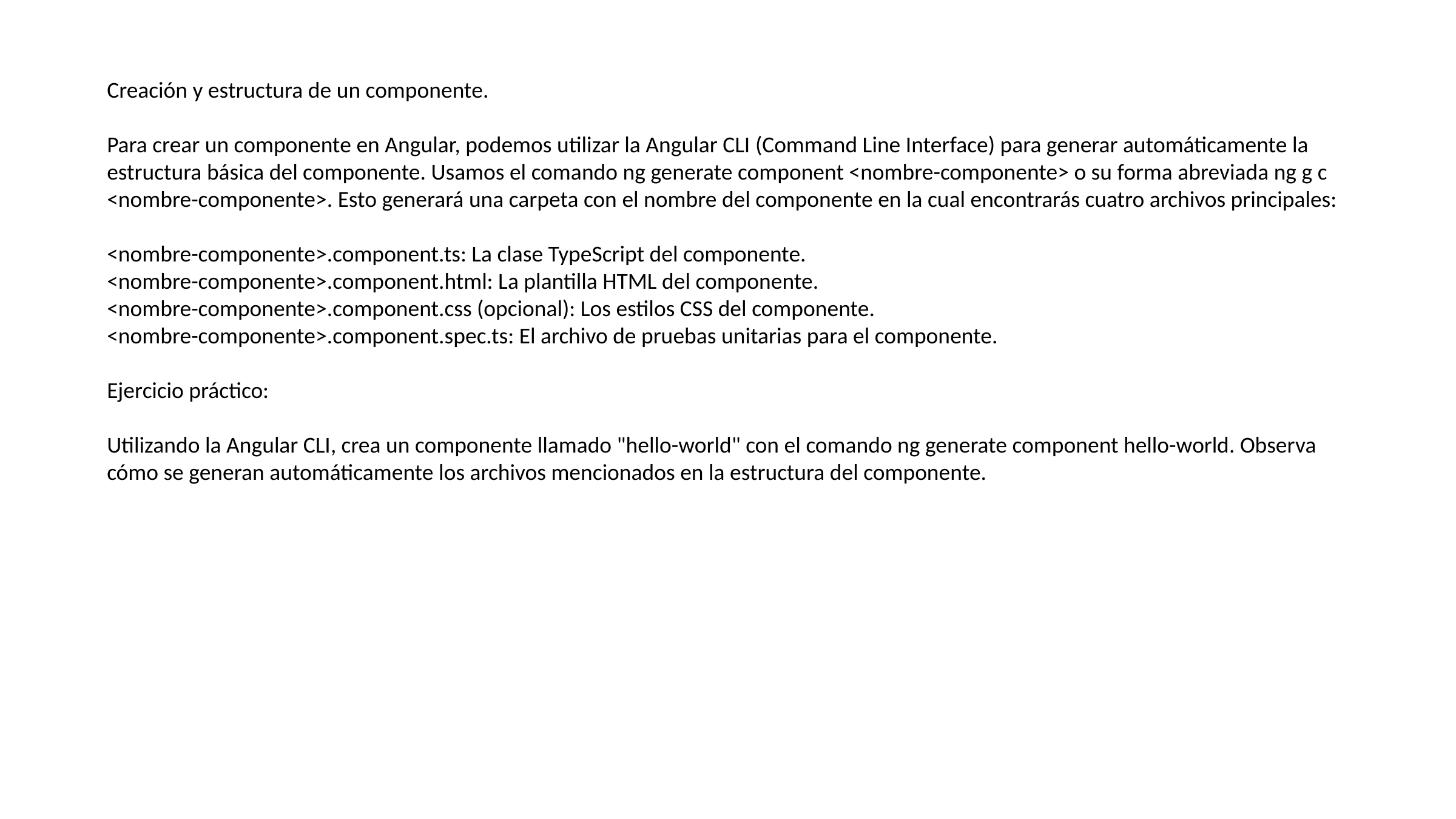

Creación y estructura de un componente.

Para crear un componente en Angular, podemos utilizar la Angular CLI (Command Line Interface) para generar automáticamente la estructura básica del componente. Usamos el comando ng generate component <nombre-componente> o su forma abreviada ng g c <nombre-componente>. Esto generará una carpeta con el nombre del componente en la cual encontrarás cuatro archivos principales:

<nombre-componente>.component.ts: La clase TypeScript del componente.
<nombre-componente>.component.html: La plantilla HTML del componente.
<nombre-componente>.component.css (opcional): Los estilos CSS del componente.
<nombre-componente>.component.spec.ts: El archivo de pruebas unitarias para el componente.

Ejercicio práctico:

Utilizando la Angular CLI, crea un componente llamado "hello-world" con el comando ng generate component hello-world. Observa cómo se generan automáticamente los archivos mencionados en la estructura del componente.